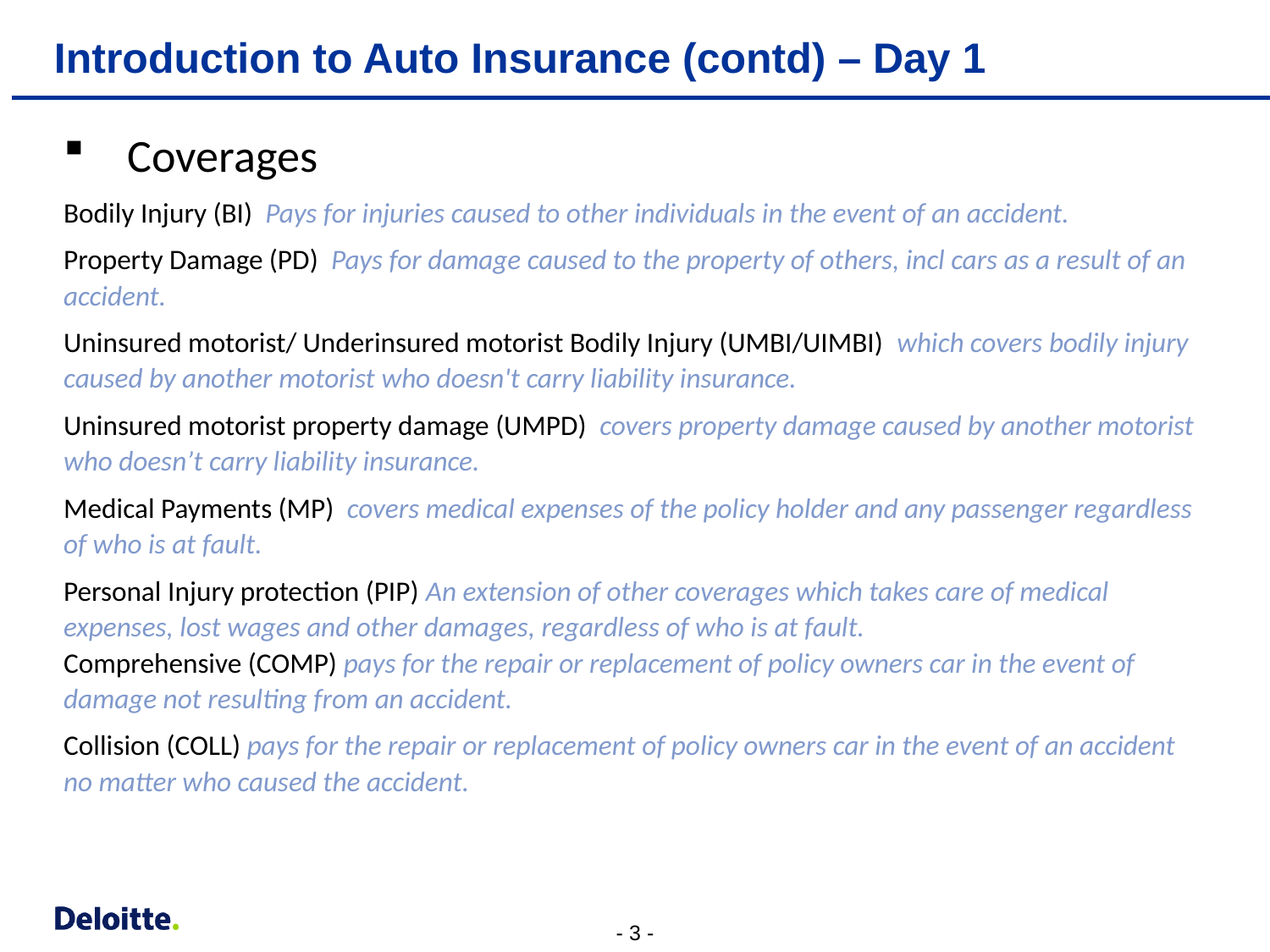

# Introduction to Auto Insurance (contd) – Day 1

Coverages
Bodily Injury (BI)  Pays for injuries caused to other individuals in the event of an accident.
Property Damage (PD)  Pays for damage caused to the property of others, incl cars as a result of an accident.
Uninsured motorist/ Underinsured motorist Bodily Injury (UMBI/UIMBI)  which covers bodily injury caused by another motorist who doesn't carry liability insurance.
Uninsured motorist property damage (UMPD)  covers property damage caused by another motorist who doesn’t carry liability insurance.
Medical Payments (MP)  covers medical expenses of the policy holder and any passenger regardless of who is at fault.
Personal Injury protection (PIP) An extension of other coverages which takes care of medical expenses, lost wages and other damages, regardless of who is at fault.
Comprehensive (COMP) pays for the repair or replacement of policy owners car in the event of damage not resulting from an accident.
Collision (COLL) pays for the repair or replacement of policy owners car in the event of an accident no matter who caused the accident.